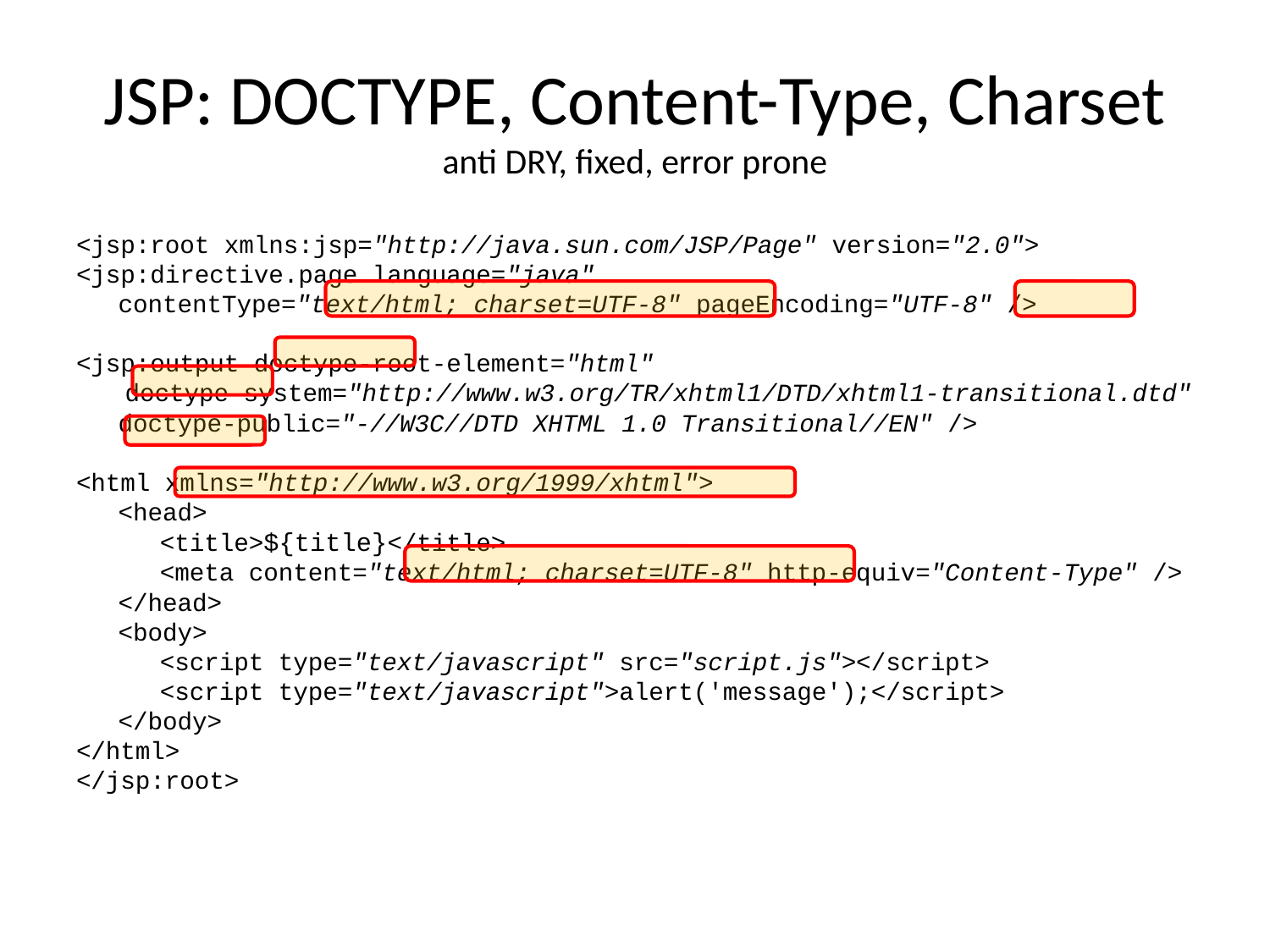

# JSP: DOCTYPE, Content-Type, Charset anti DRY, fixed, error prone
<jsp:root xmlns:jsp="http://java.sun.com/JSP/Page" version="2.0">
<jsp:directive.page language="java"
contentType="text/html; charset=UTF-8" pageEncoding="UTF-8" />

<jsp:output doctype-root-element="html"
doctype-system="http://www.w3.org/TR/xhtml1/DTD/xhtml1-transitional.dtd"
doctype-public="-//W3C//DTD XHTML 1.0 Transitional//EN" />

<html xmlns="http://www.w3.org/1999/xhtml">
<head>
<title>${title}</title>
<meta content="text/html; charset=UTF-8" http-equiv="Content-Type" />
</head>
<body>
<script type="text/javascript" src="script.js"></script>
<script type="text/javascript">alert('message');</script>
</body>
</html>
</jsp:root>